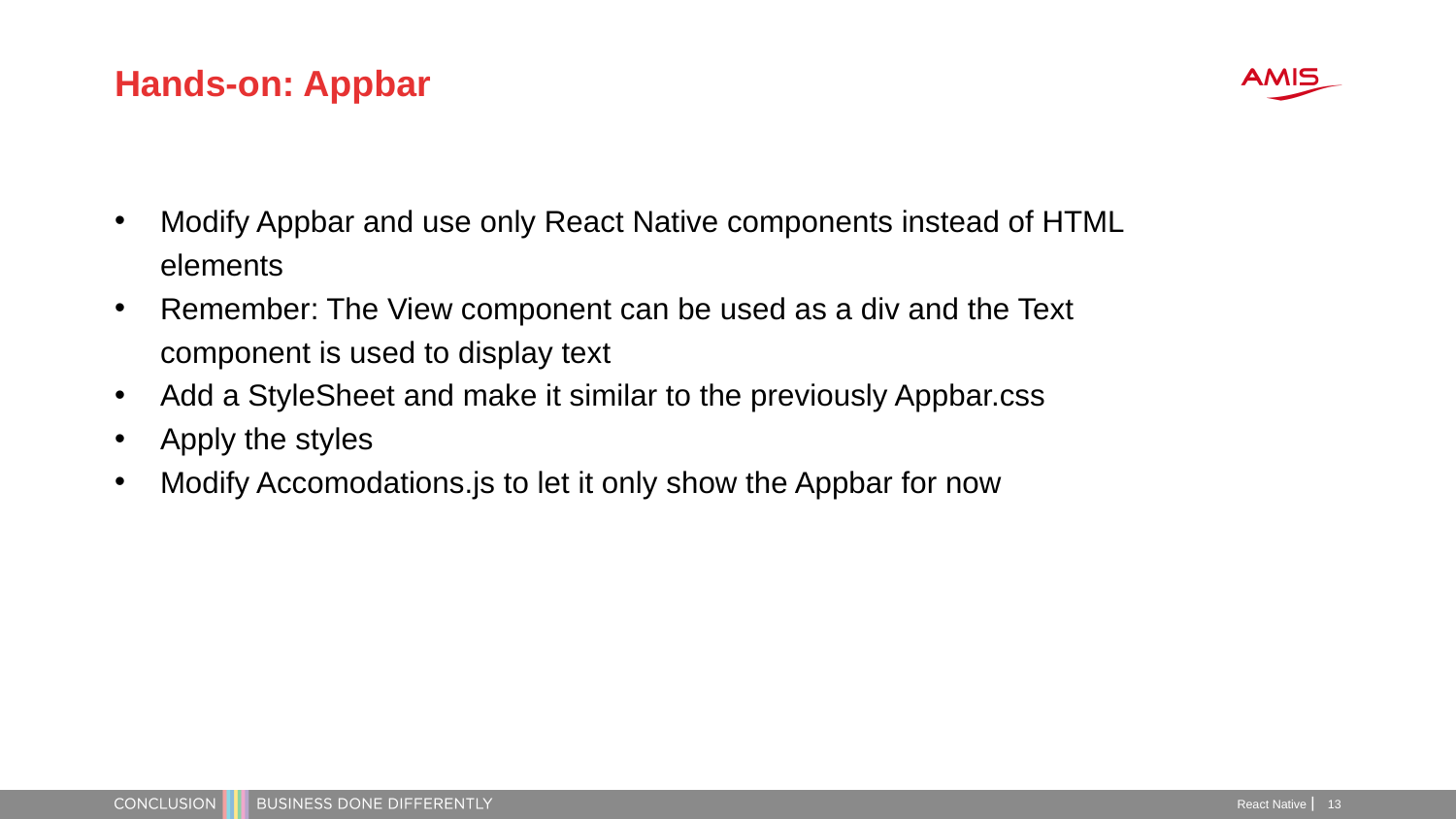

Hands-on: Appbar
Modify Appbar and use only React Native components instead of HTML elements
Remember: The View component can be used as a div and the Text component is used to display text
Add a StyleSheet and make it similar to the previously Appbar.css
Apply the styles
Modify Accomodations.js to let it only show the Appbar for now

React Native
13